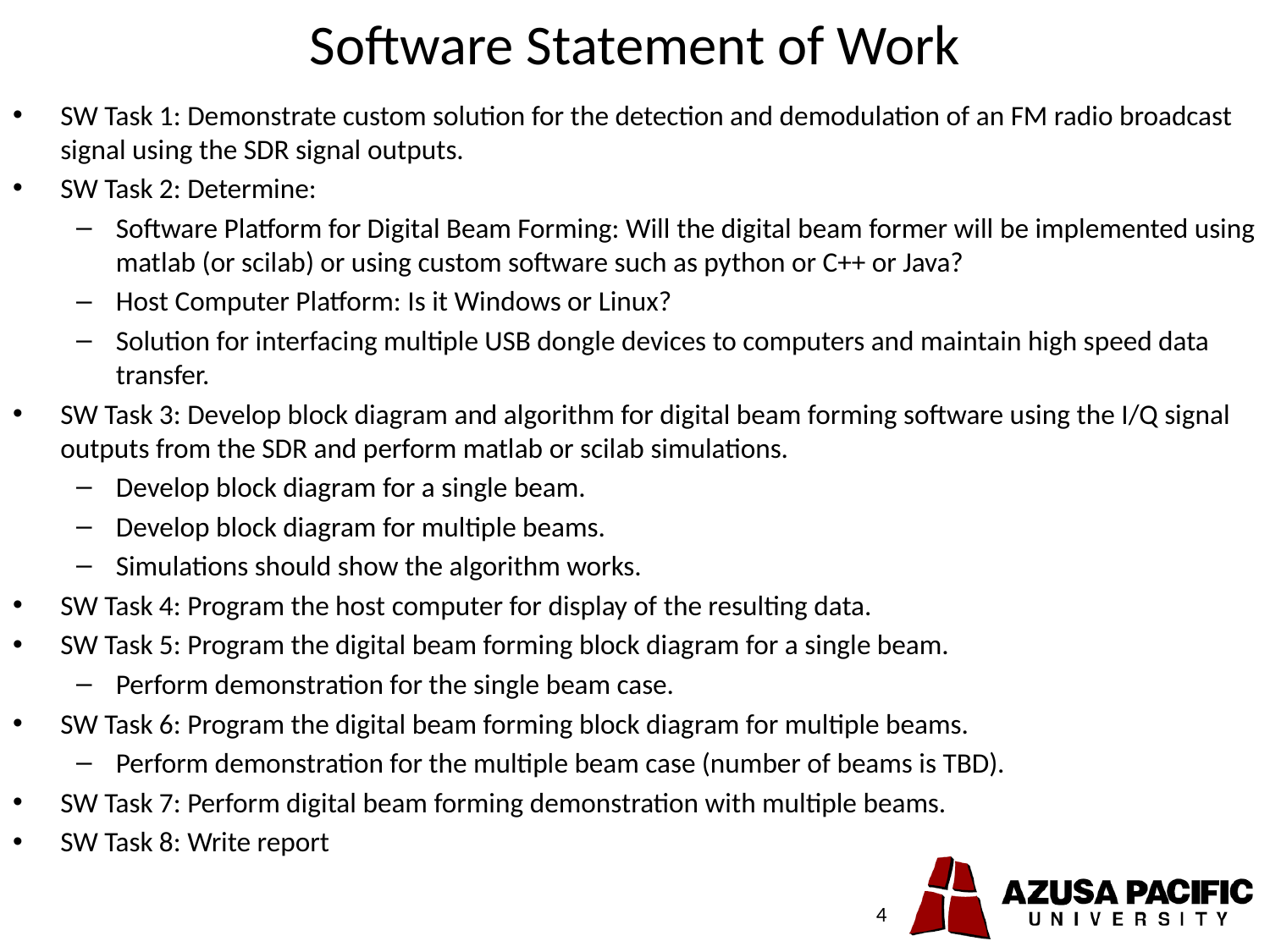

# Software Statement of Work
SW Task 1: Demonstrate custom solution for the detection and demodulation of an FM radio broadcast signal using the SDR signal outputs.
SW Task 2: Determine:
Software Platform for Digital Beam Forming: Will the digital beam former will be implemented using matlab (or scilab) or using custom software such as python or C++ or Java?
Host Computer Platform: Is it Windows or Linux?
Solution for interfacing multiple USB dongle devices to computers and maintain high speed data transfer.
SW Task 3: Develop block diagram and algorithm for digital beam forming software using the I/Q signal outputs from the SDR and perform matlab or scilab simulations.
Develop block diagram for a single beam.
Develop block diagram for multiple beams.
Simulations should show the algorithm works.
SW Task 4: Program the host computer for display of the resulting data.
SW Task 5: Program the digital beam forming block diagram for a single beam.
Perform demonstration for the single beam case.
SW Task 6: Program the digital beam forming block diagram for multiple beams.
Perform demonstration for the multiple beam case (number of beams is TBD).
SW Task 7: Perform digital beam forming demonstration with multiple beams.
SW Task 8: Write report
4